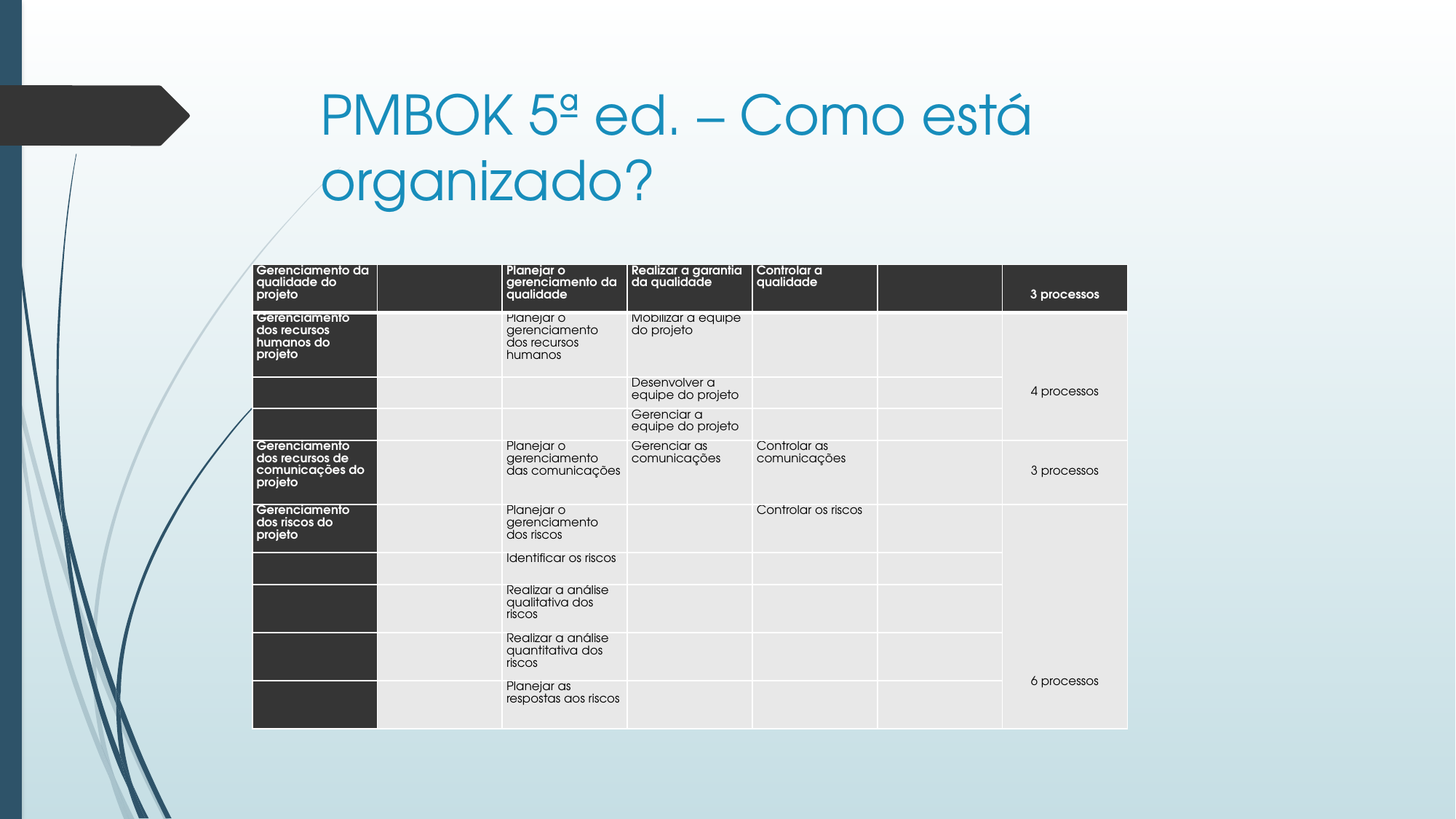

# PMBOK 5ª ed. – Como está organizado?
| Gerenciamento da qualidade do projeto |  | Planejar o gerenciamento da qualidade | Realizar a garantia da qualidade | Controlar a qualidade |  | 3 processos |
| --- | --- | --- | --- | --- | --- | --- |
| Gerenciamento dos recursos humanos do projeto |  | Planejar o gerenciamento dos recursos humanos | Mobilizar a equipe do projeto |  |  | 4 processos |
|  |  |  | Desenvolver a equipe do projeto |  |  |  |
|  |  |  | Gerenciar a equipe do projeto |  |  |  |
| Gerenciamento dos recursos de comunicações do projeto |  | Planejar o gerenciamento das comunicações | Gerenciar as comunicações | Controlar as comunicações |  | 3 processos |
| Gerenciamento dos riscos do projeto |  | Planejar o gerenciamento dos riscos |  | Controlar os riscos |  | 6 processos |
|  |  | Identificar os riscos |  |  |  |  |
|  |  | Realizar a análise qualitativa dos riscos |  |  |  |  |
|  |  | Realizar a análise quantitativa dos riscos |  |  |  |  |
|  |  | Planejar as respostas aos riscos |  |  |  |  |